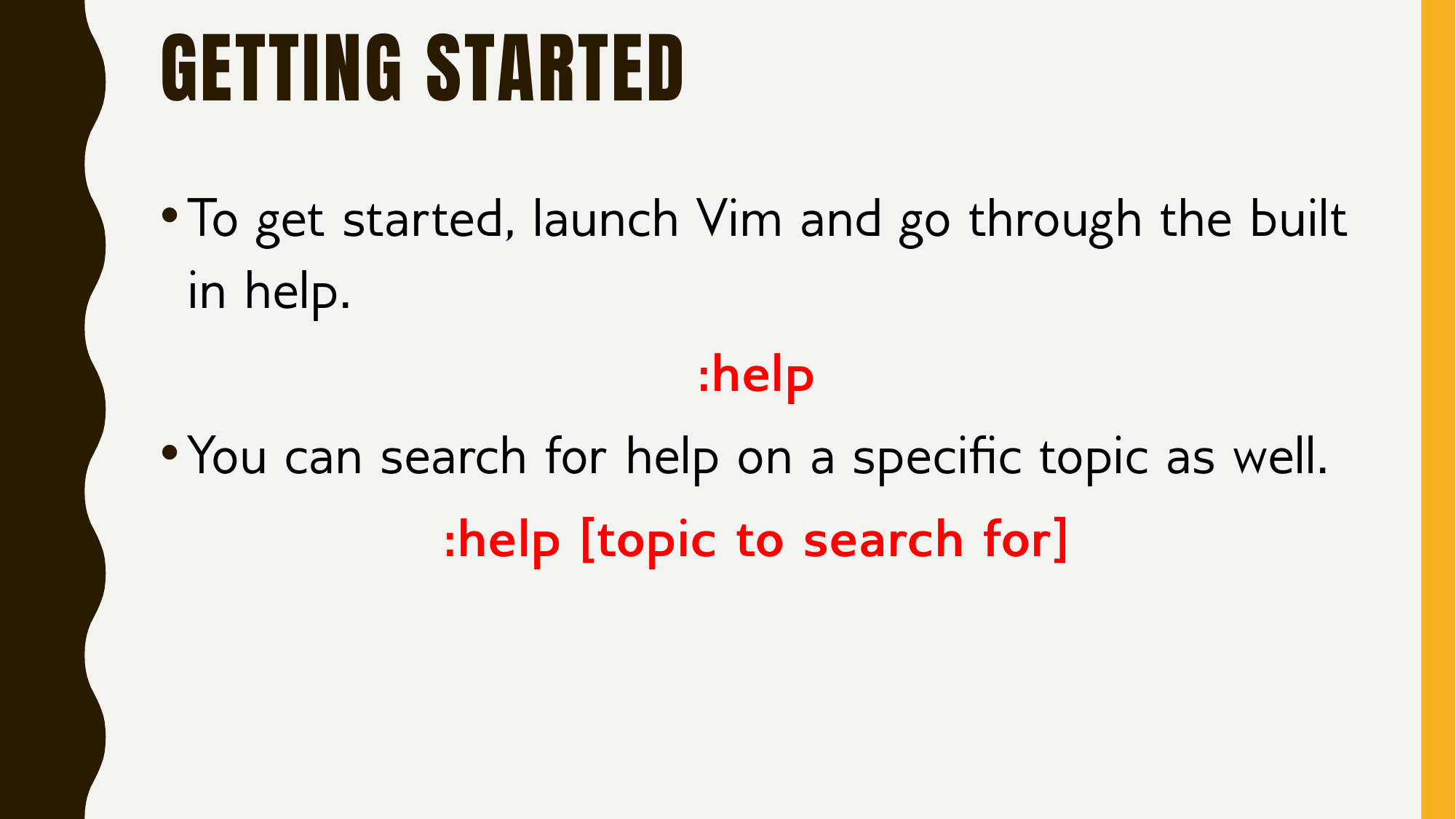

# Getting started
To get started, launch Vim and go through the built in help.
:help
You can search for help on a specific topic as well.
:help [topic to search for]